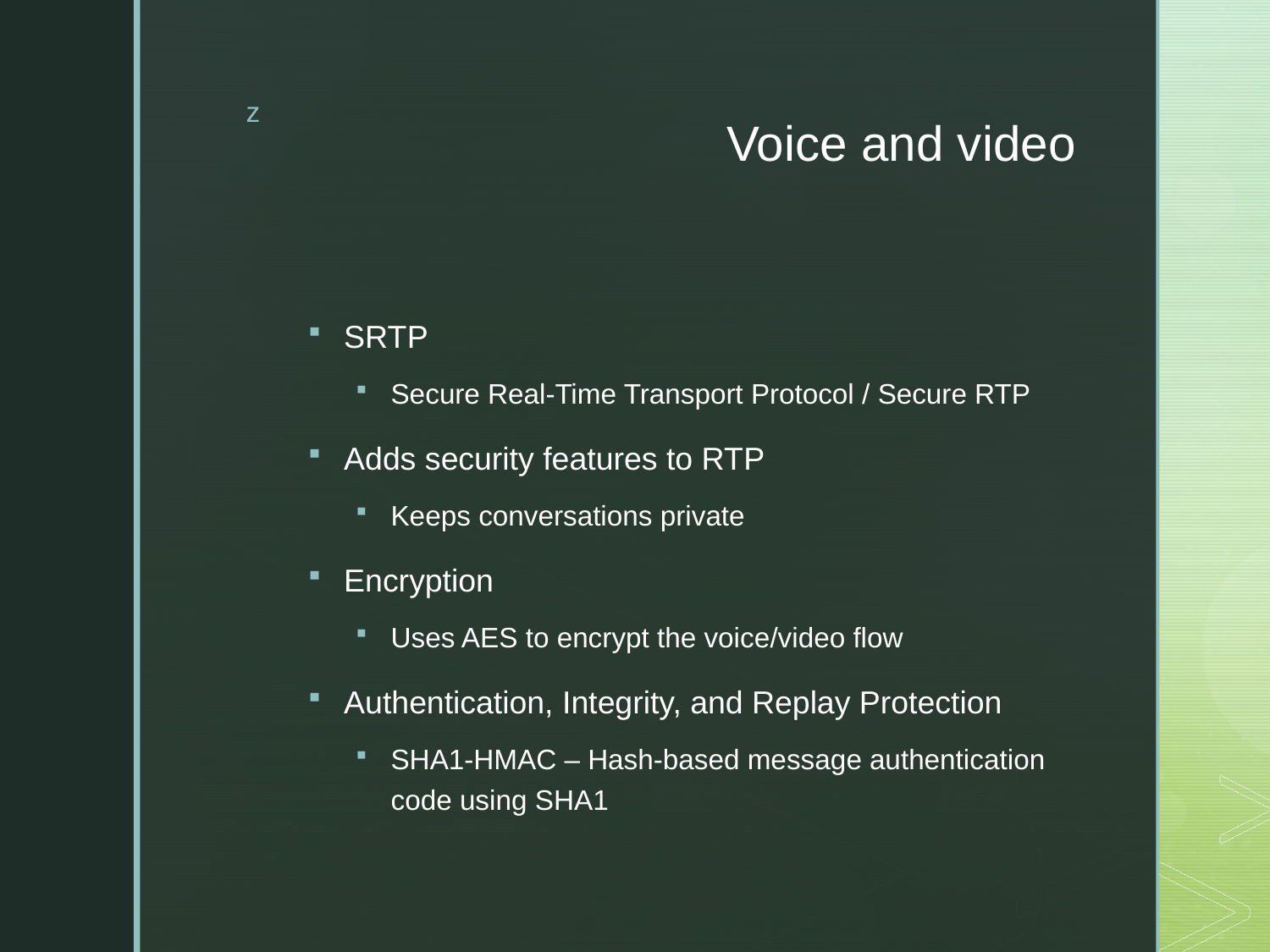

# Voice and video
SRTP
Secure Real-Time Transport Protocol / Secure RTP
Adds security features to RTP
Keeps conversations private
Encryption
Uses AES to encrypt the voice/video flow
Authentication, Integrity, and Replay Protection
SHA1-HMAC – Hash-based message authentication code using SHA1